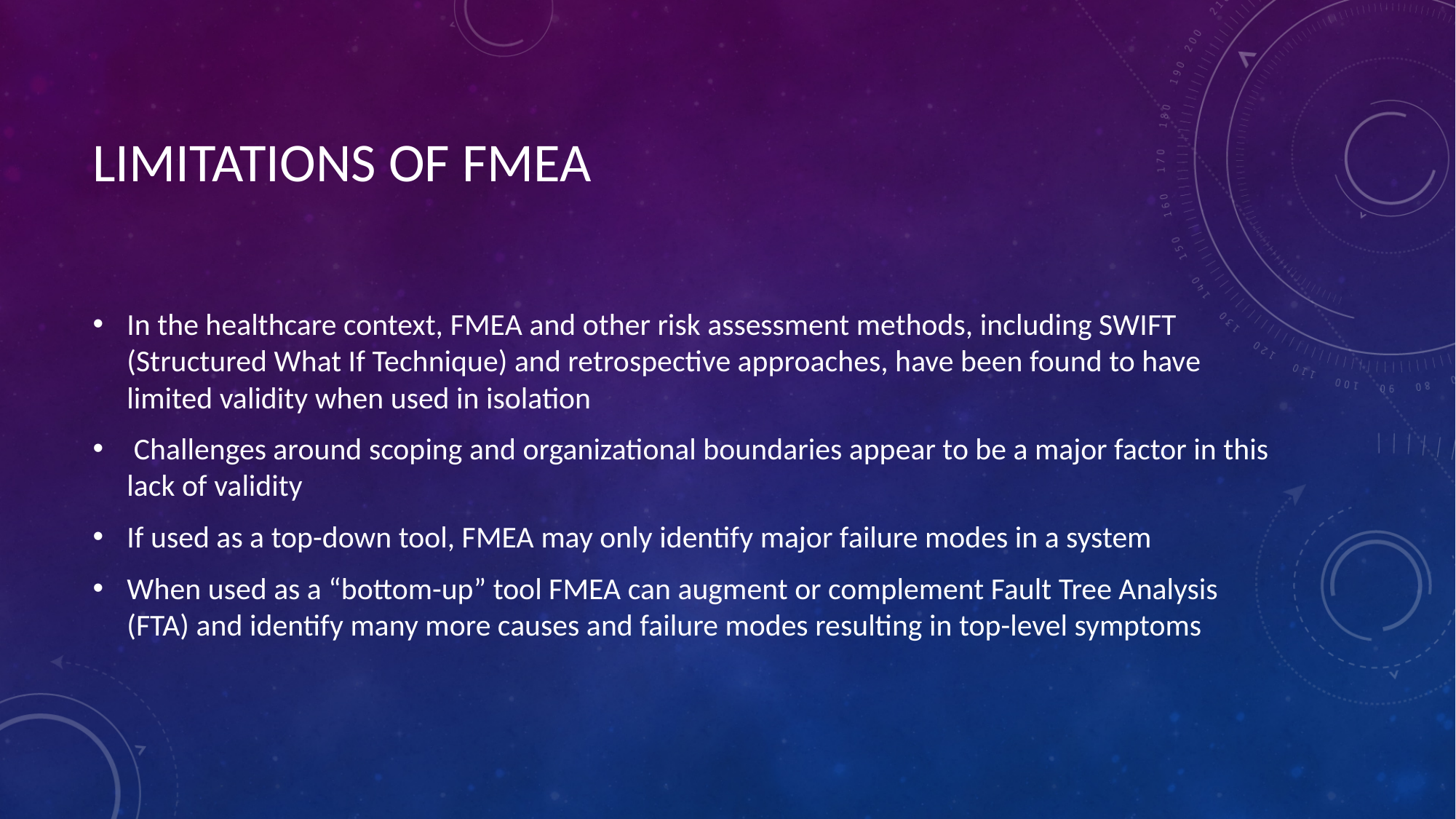

# Limitations of FMEA
In the healthcare context, FMEA and other risk assessment methods, including SWIFT (Structured What If Technique) and retrospective approaches, have been found to have limited validity when used in isolation
 Challenges around scoping and organizational boundaries appear to be a major factor in this lack of validity
If used as a top-down tool, FMEA may only identify major failure modes in a system
When used as a “bottom-up” tool FMEA can augment or complement Fault Tree Analysis (FTA) and identify many more causes and failure modes resulting in top-level symptoms